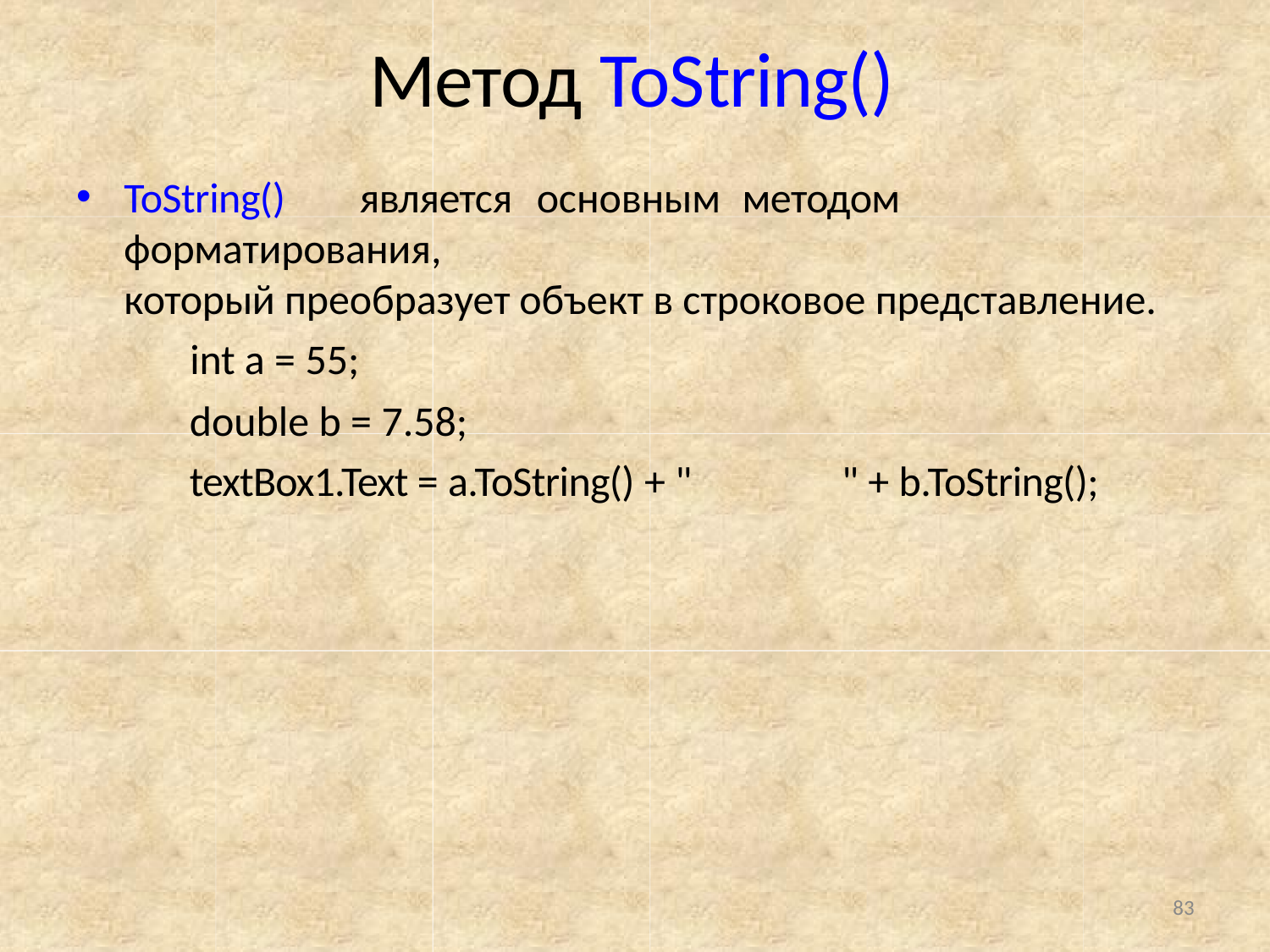

# Метод ToString()
ToString()	является	основным	методом	форматирования,
который преобразует объект в строковое представление.
int a = 55;
double b = 7.58;
textBox1.Text = a.ToString() + "	" + b.ToString();
83